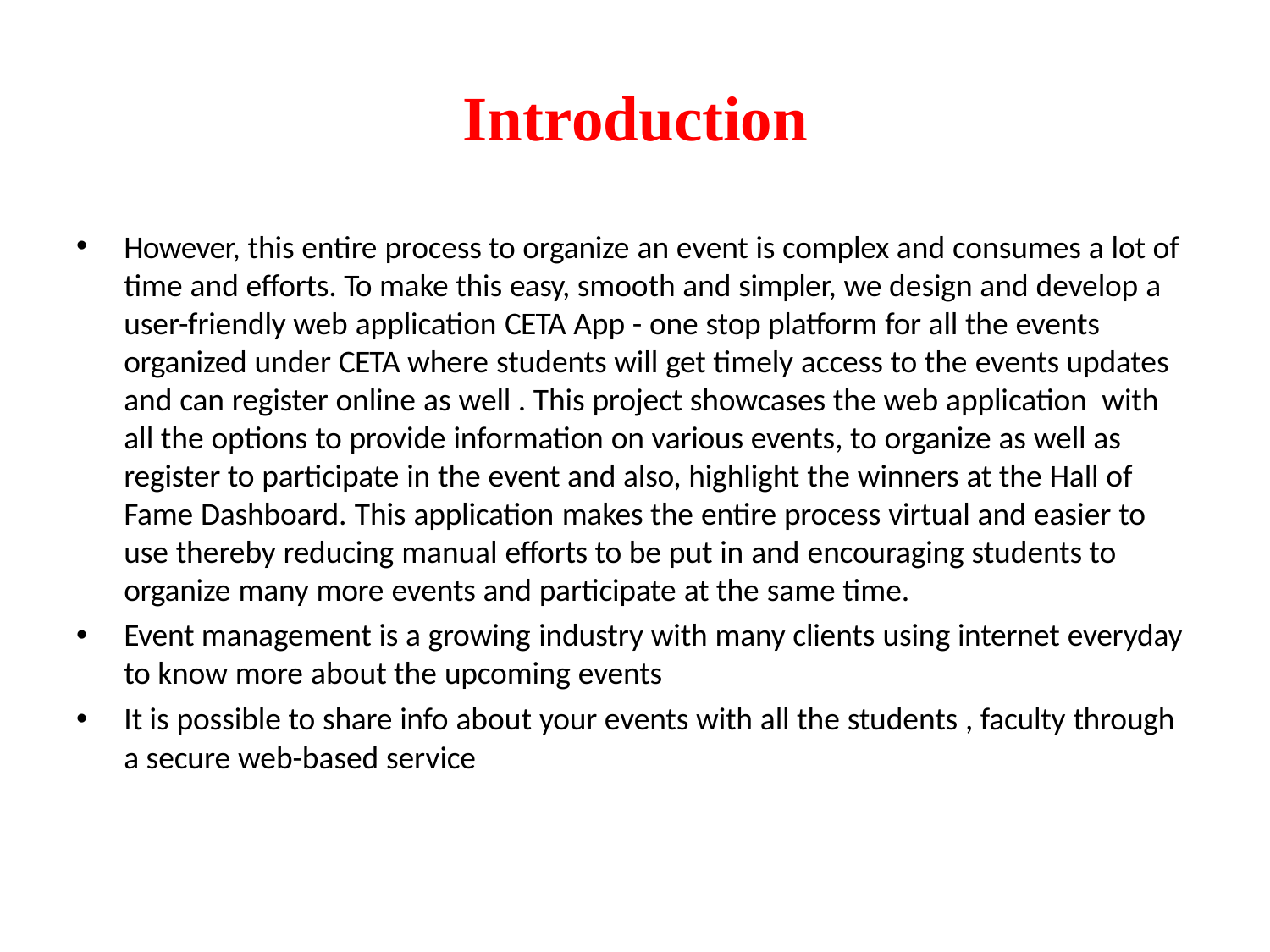

# Introduction
However, this entire process to organize an event is complex and consumes a lot of  time and efforts. To make this easy, smooth and simpler, we design and develop a  user-friendly web application CETA App - one stop platform for all the events  organized under CETA where students will get timely access to the events updates  and can register online as well . This project showcases the web application with  all the options to provide information on various events, to organize as well as  register to participate in the event and also, highlight the winners at the Hall of  Fame Dashboard. This application makes the entire process virtual and easier to  use thereby reducing manual efforts to be put in and encouraging students to  organize many more events and participate at the same time.
Event management is a growing industry with many clients using internet everyday  to know more about the upcoming events
It is possible to share info about your events with all the students , faculty through
a secure web-based service